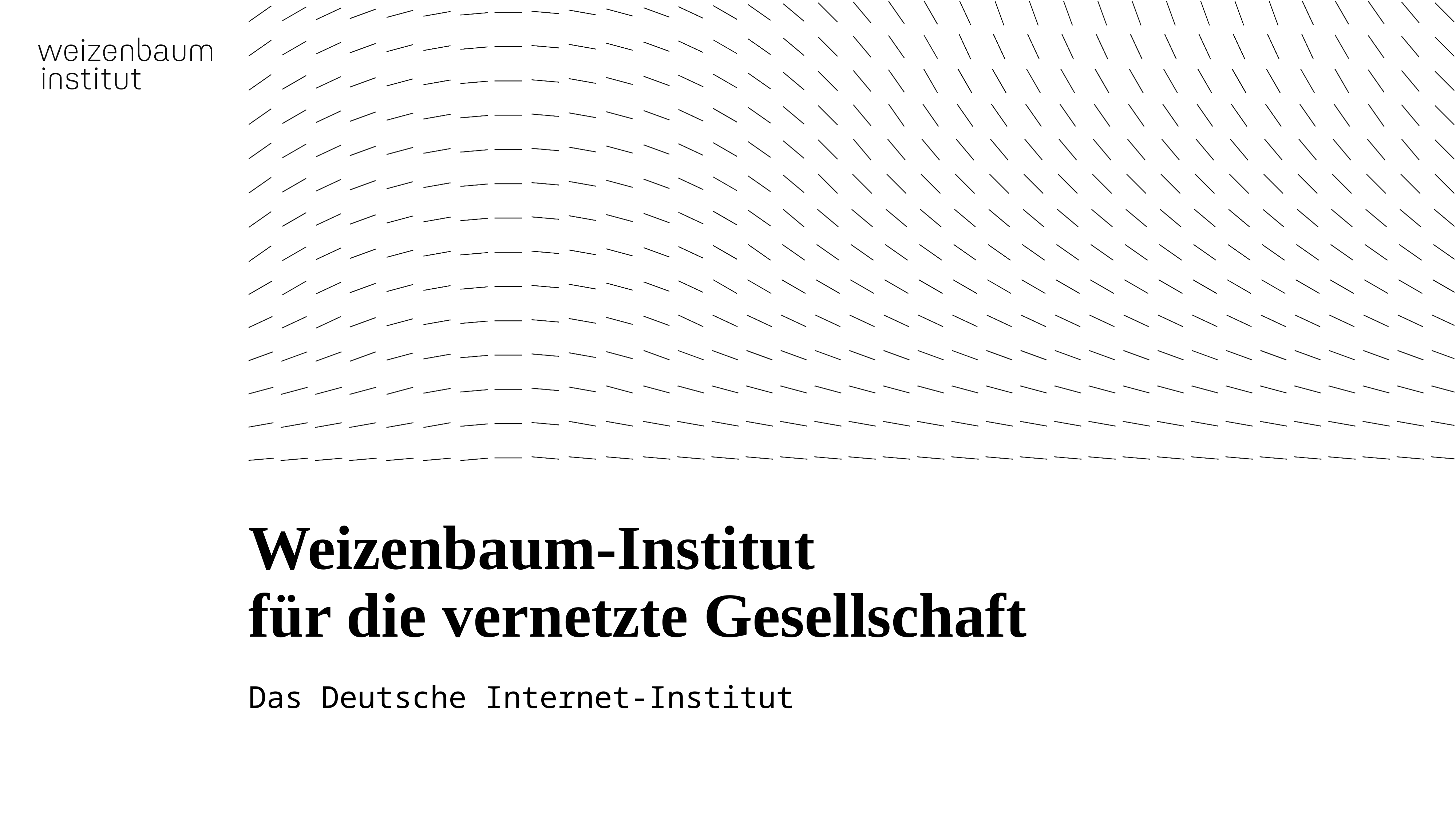

# Weizenbaum-Institut für die vernetzte Gesellschaft
Das Deutsche Internet-Institut